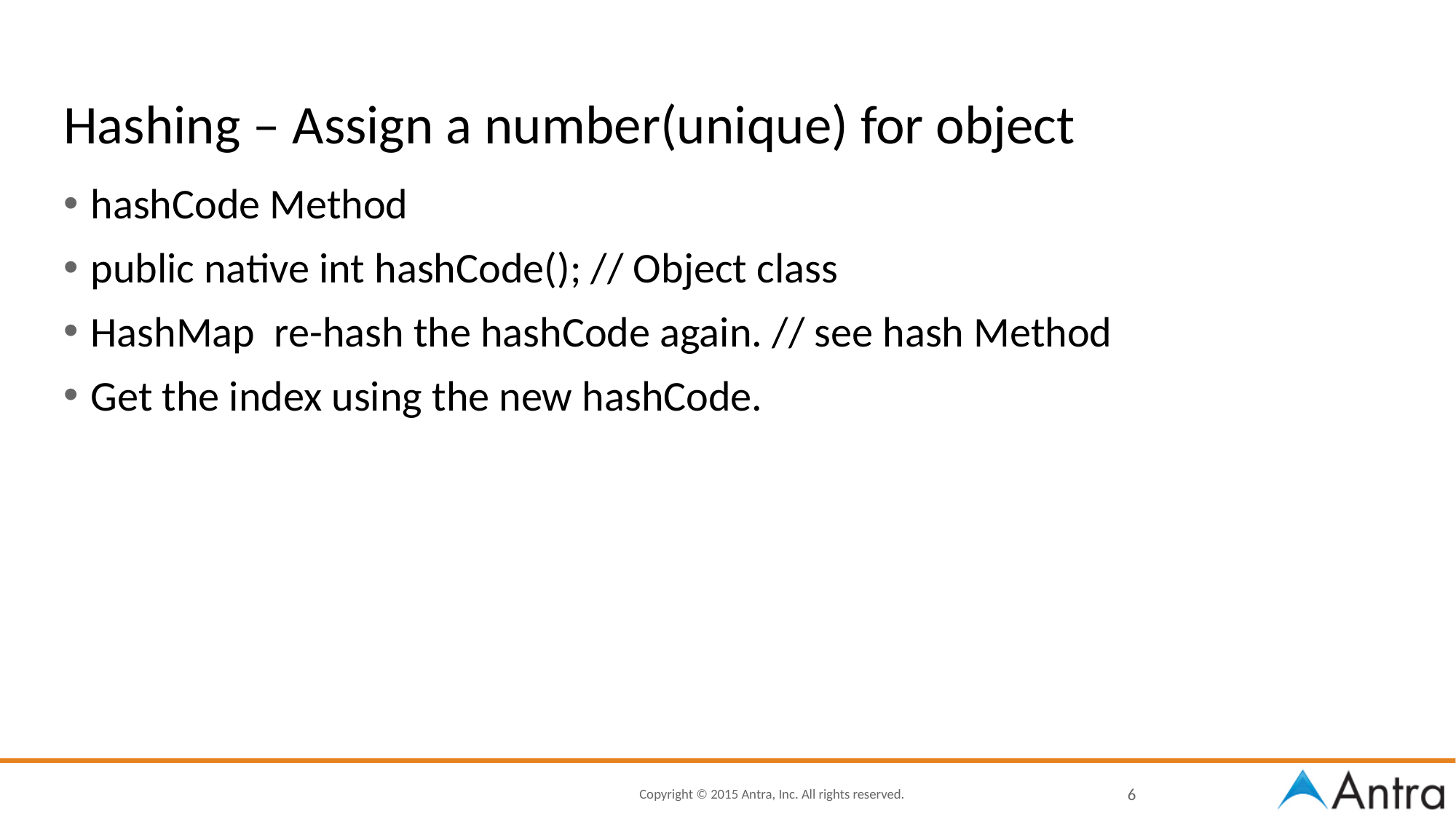

# Hashing – Assign a number(unique) for object
hashCode Method
public native int hashCode(); // Object class
HashMap  re-hash the hashCode again. // see hash Method
Get the index using the new hashCode.

6